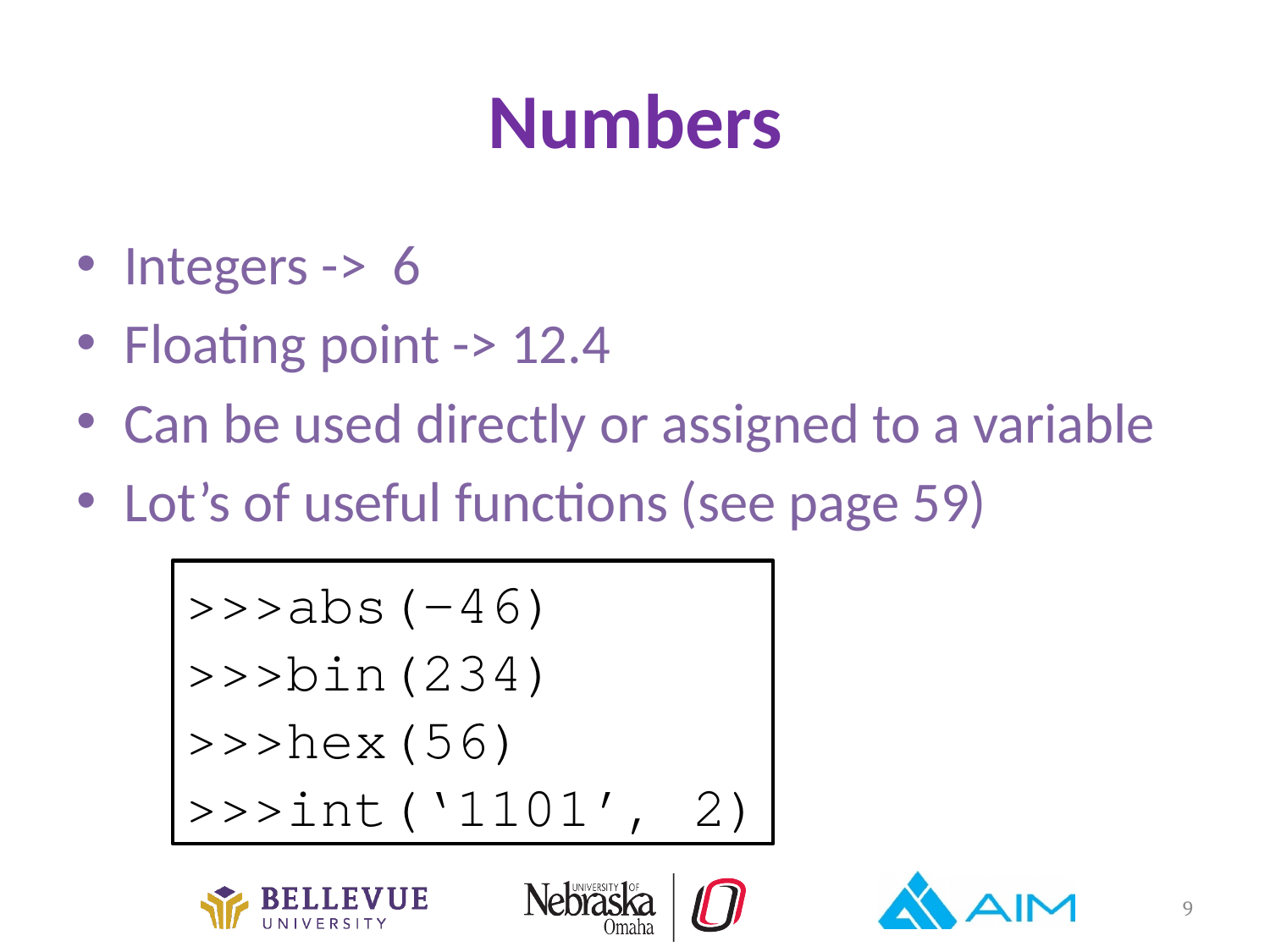

# Numbers
Integers ->  6
Floating point -> 12.4
Can be used directly or assigned to a variable
Lot’s of useful functions (see page 59)
>>>abs(-46)
>>>bin(234)
>>>hex(56)
>>>int(‘1101’, 2)
9